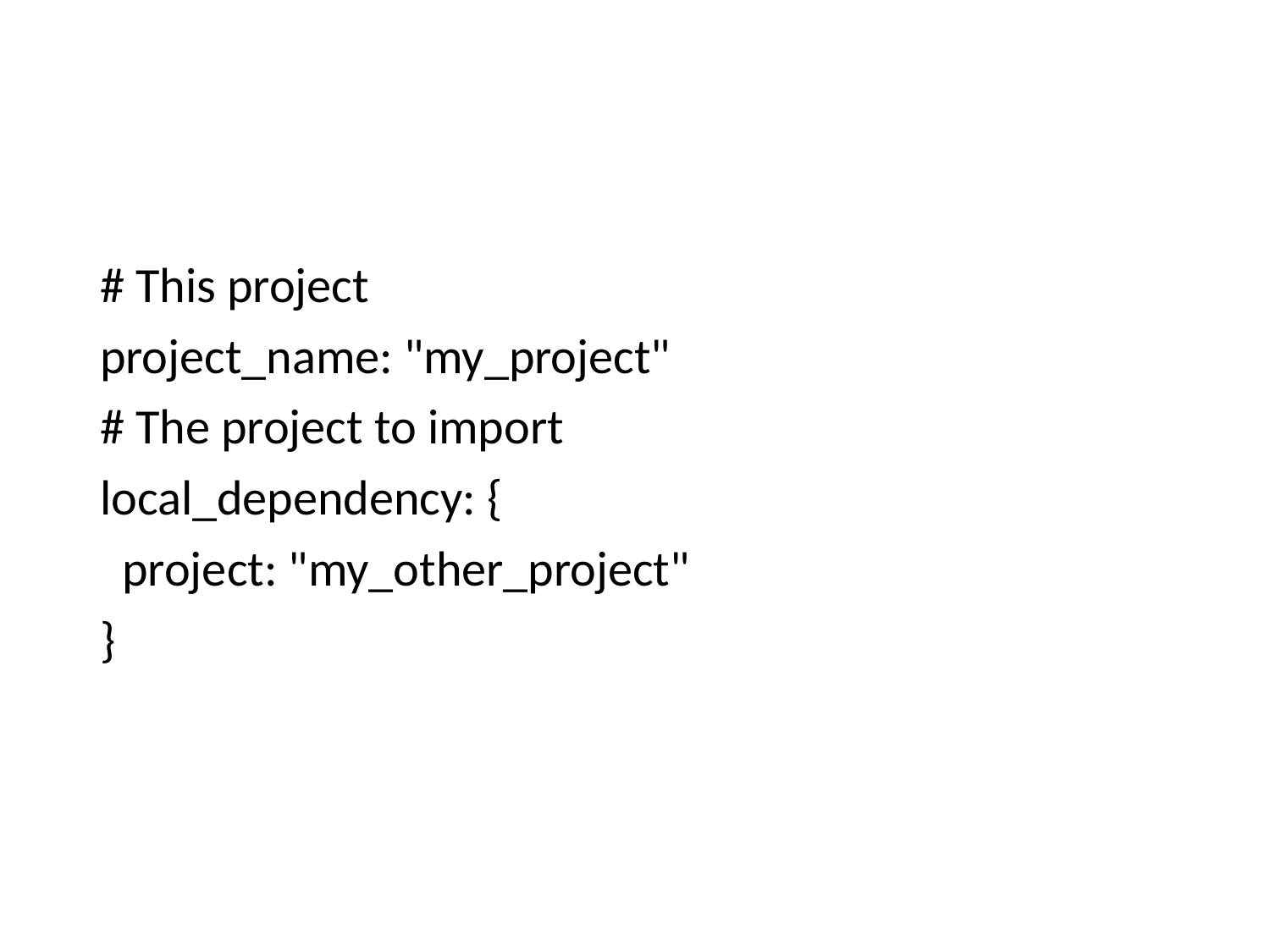

# This project
project_name: "my_project"
# The project to import
local_dependency: {
  project: "my_other_project"
}